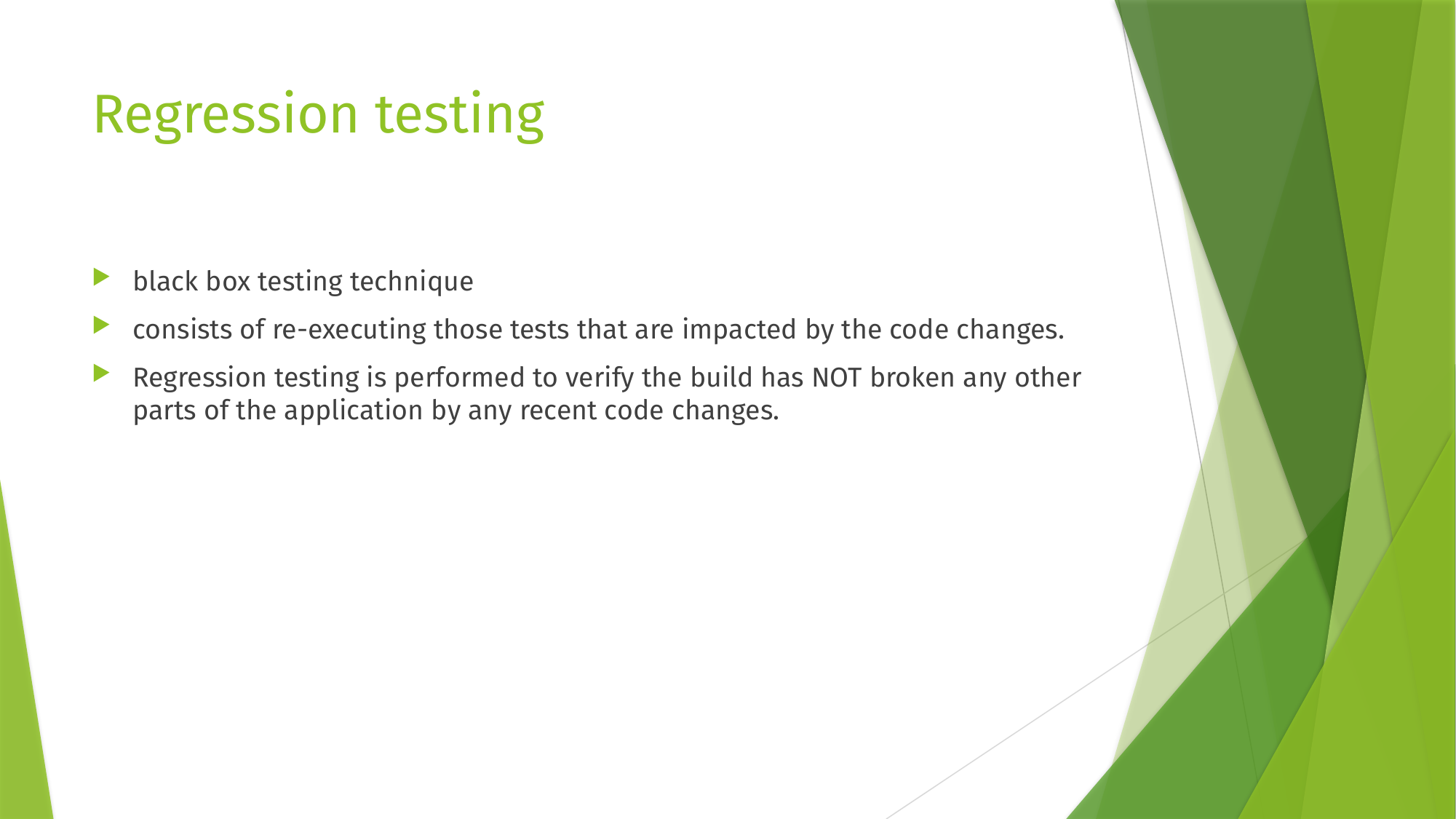

# Regression testing
black box testing technique
consists of re-executing those tests that are impacted by the code changes.
Regression testing is performed to verify the build has NOT broken any other parts of the application by any recent code changes.